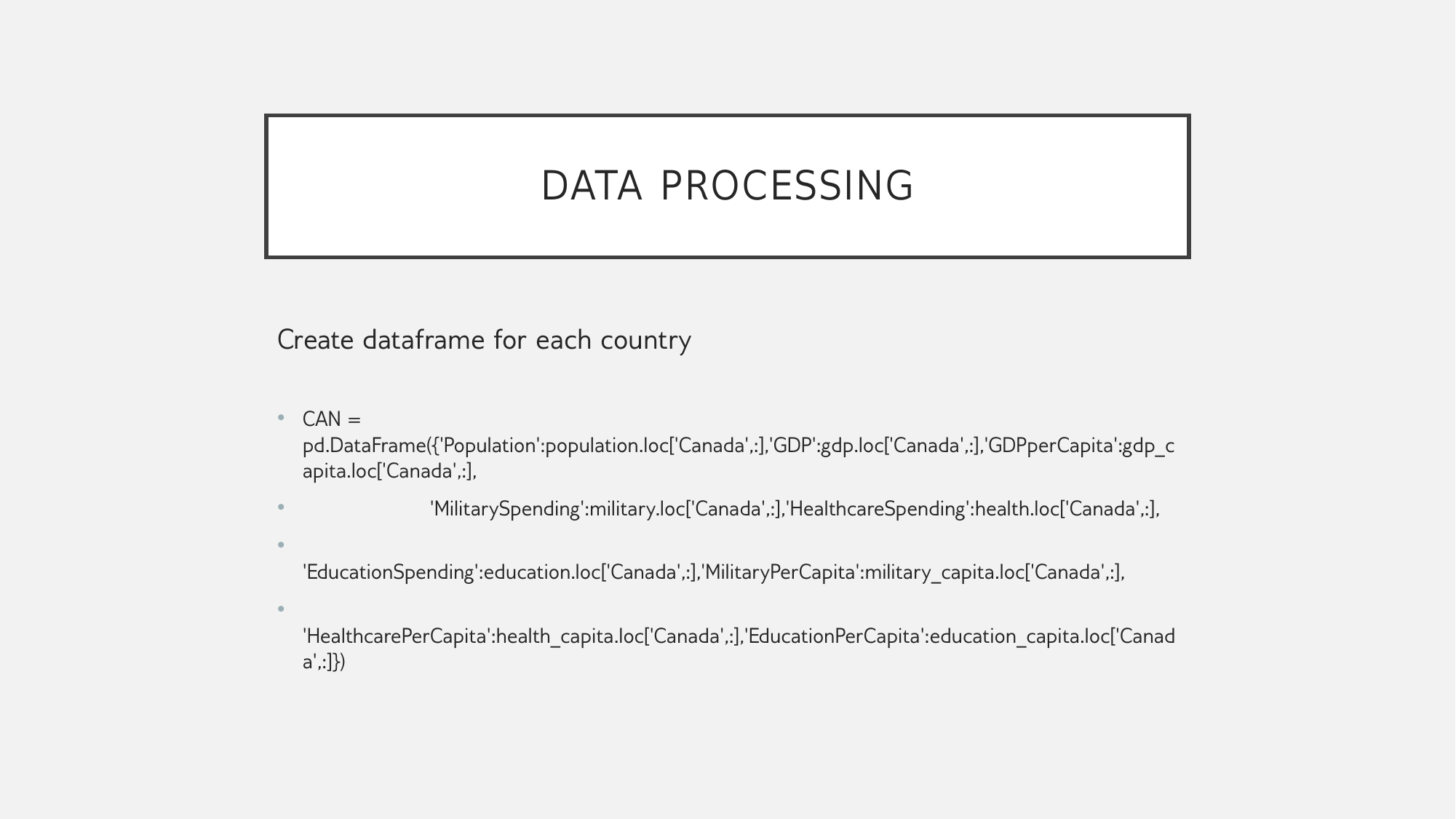

# Data Processing
Create dataframe for each country

CAN = pd.DataFrame({'Population':population.loc['Canada',:],'GDP':gdp.loc['Canada',:],'GDPperCapita':gdp_capita.loc['Canada',:],
                    'MilitarySpending':military.loc['Canada',:],'HealthcareSpending':health.loc['Canada',:],
                   'EducationSpending':education.loc['Canada',:],'MilitaryPerCapita':military_capita.loc['Canada',:],
                    'HealthcarePerCapita':health_capita.loc['Canada',:],'EducationPerCapita':education_capita.loc['Canada',:]})